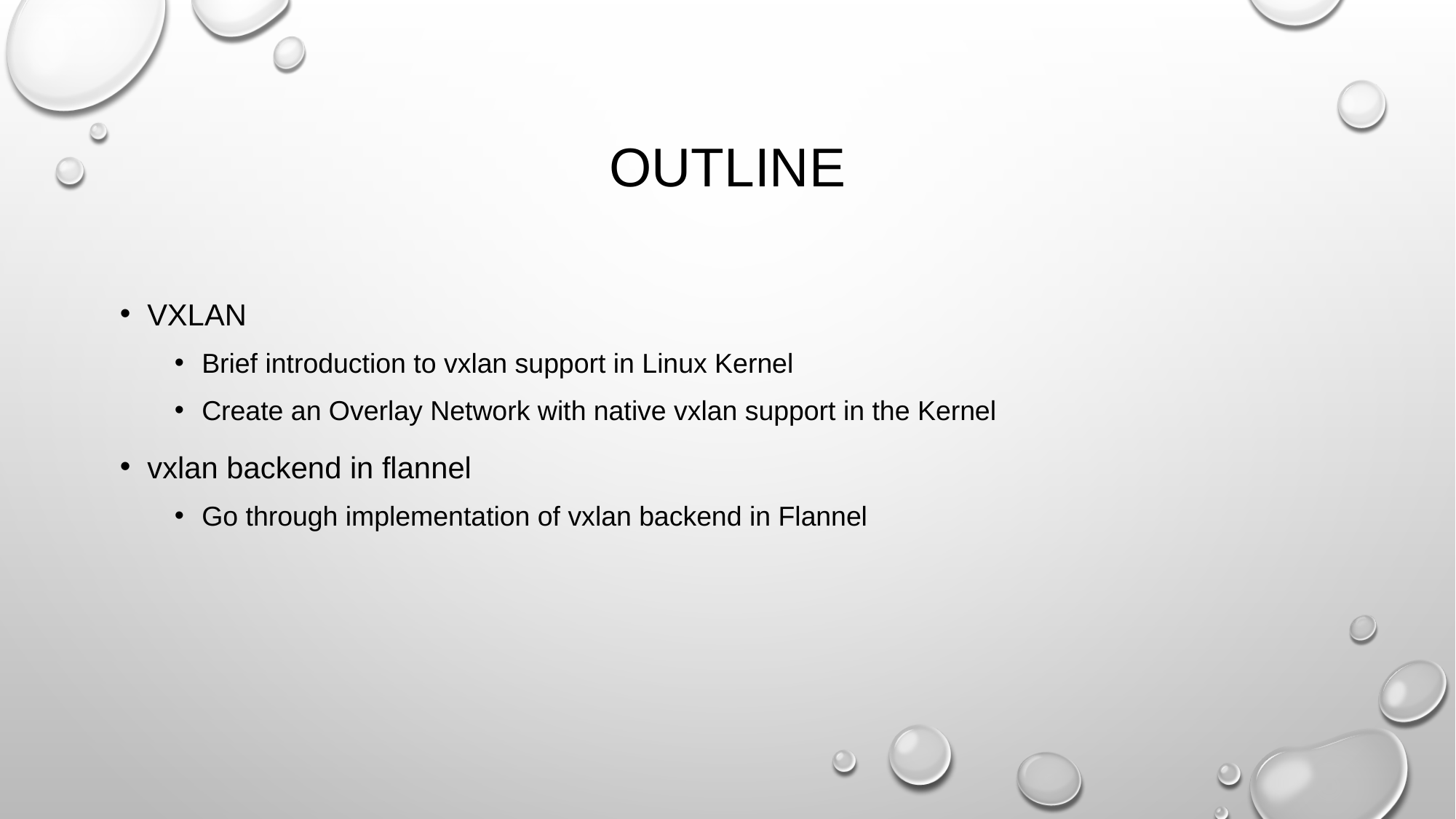

# outline
VXLAN
Brief introduction to vxlan support in Linux Kernel
Create an Overlay Network with native vxlan support in the Kernel
vxlan backend in flannel
Go through implementation of vxlan backend in Flannel